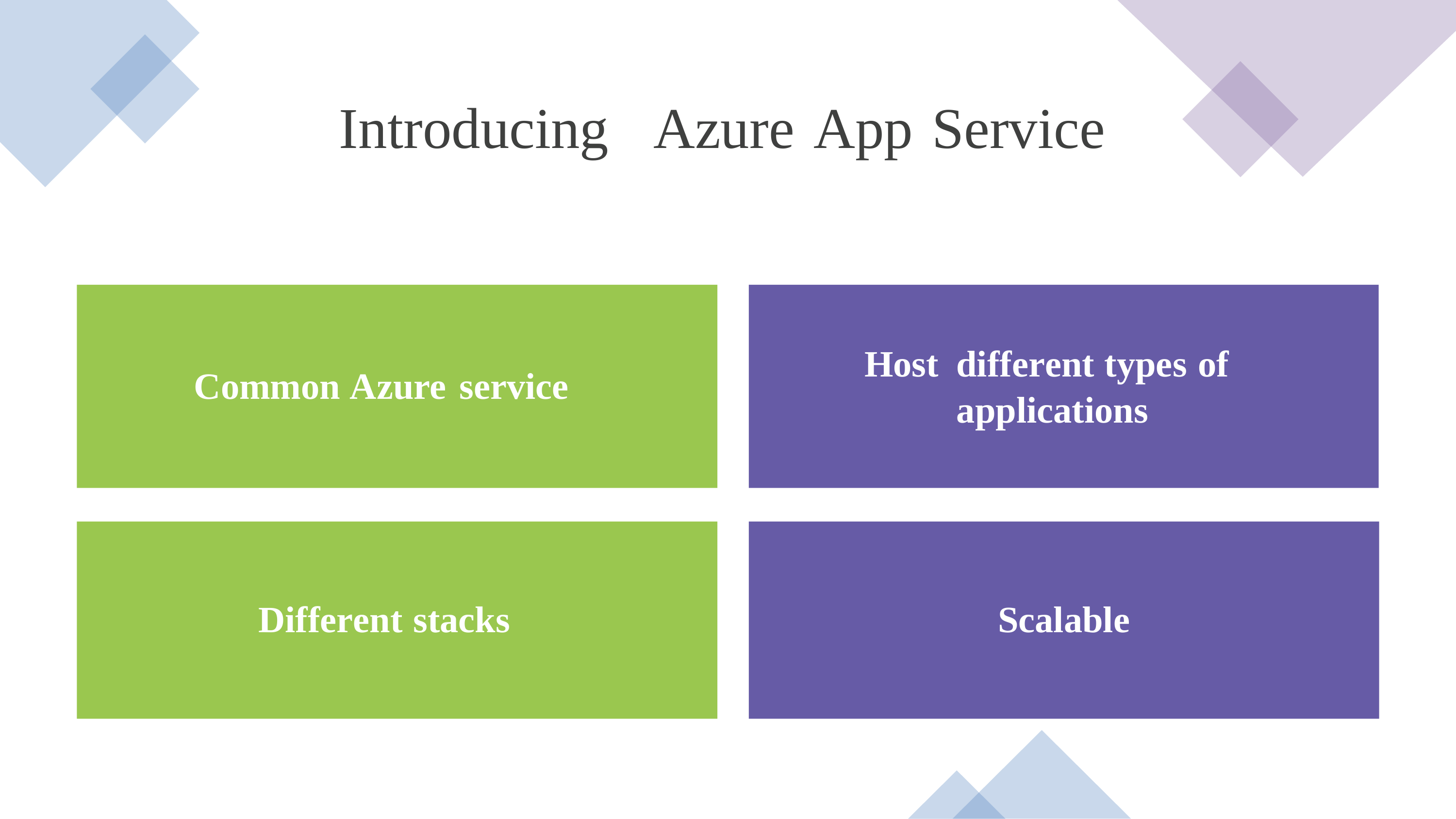

Introducing
Azure
App
Service

Common Azure service

Host different types of
applications

Different stacks

Scalable